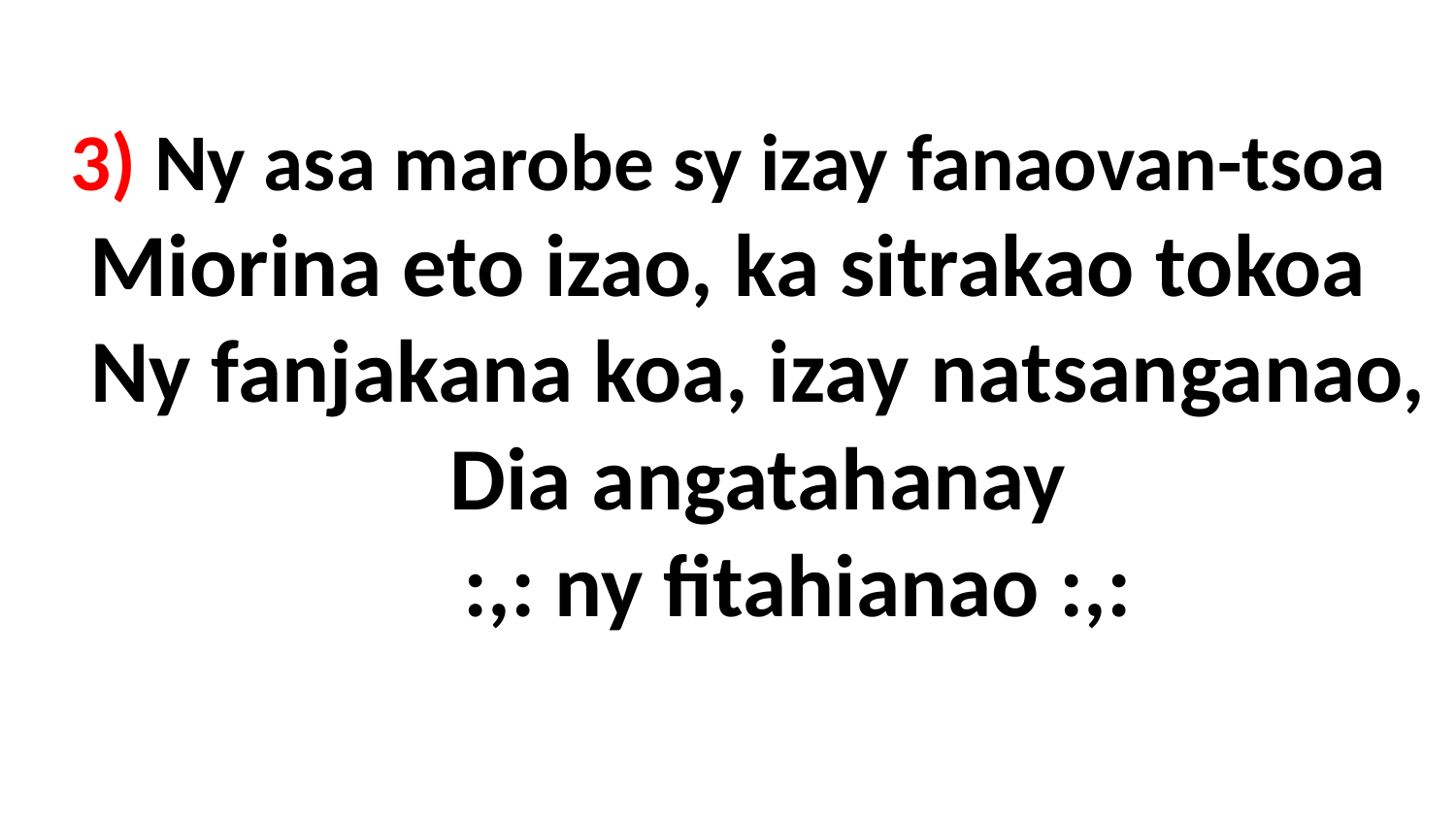

# 3) Ny asa marobe sy izay fanaovan-tsoa Miorina eto izao, ka sitrakao tokoa Ny fanjakana koa, izay natsanganao, Dia angatahanay :,: ny fitahianao :,: